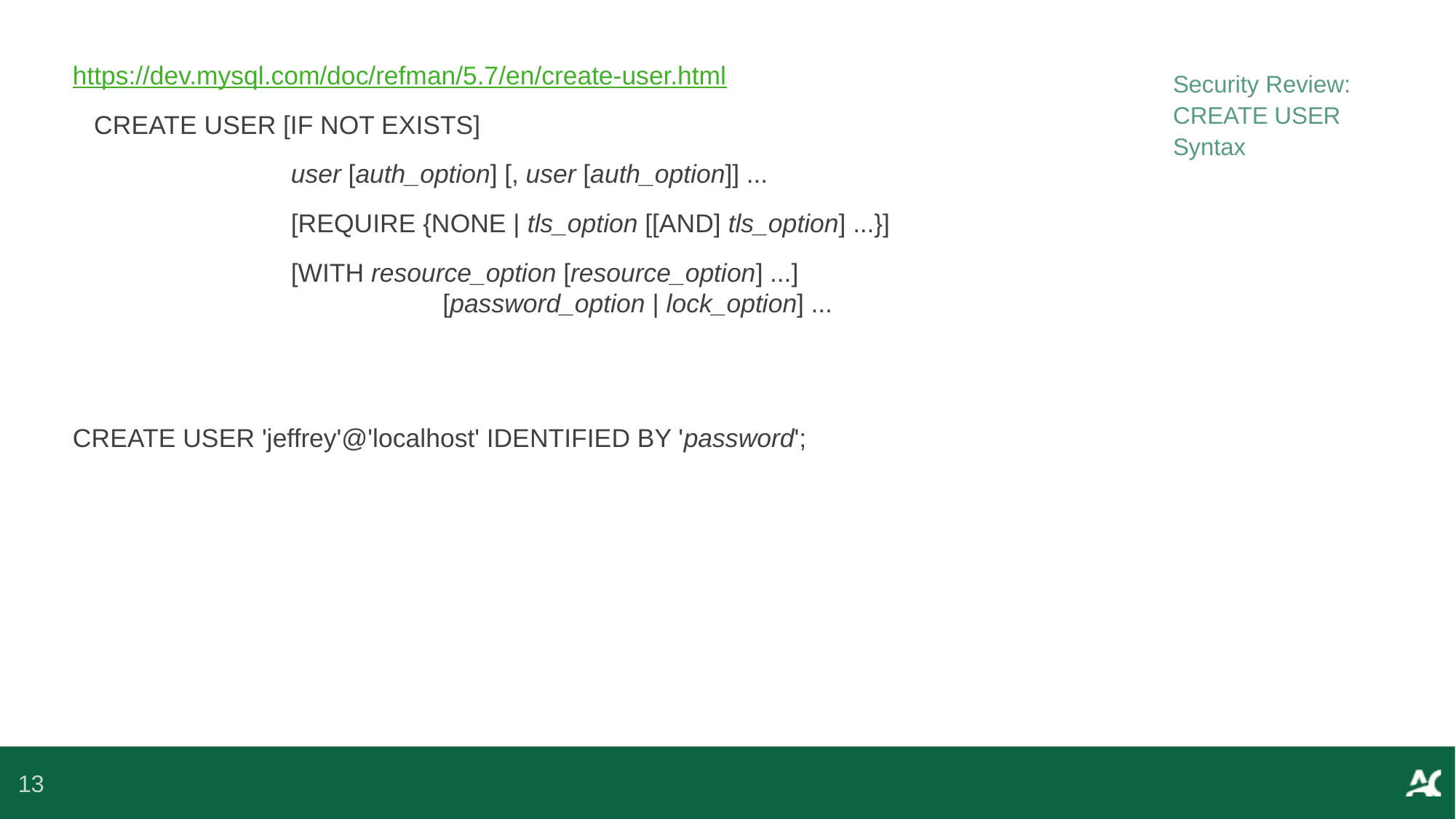

https://dev.mysql.com/doc/refman/5.7/en/create-user.html
   CREATE USER [IF NOT EXISTS]
		user [auth_option] [, user [auth_option]] ...
		[REQUIRE {NONE | tls_option [[AND] tls_option] ...}]
		[WITH resource_option [resource_option] ...] 						      [password_option | lock_option] ...

CREATE USER 'jeffrey'@'localhost' IDENTIFIED BY 'password';

Security Review: CREATE USER Syntax
13